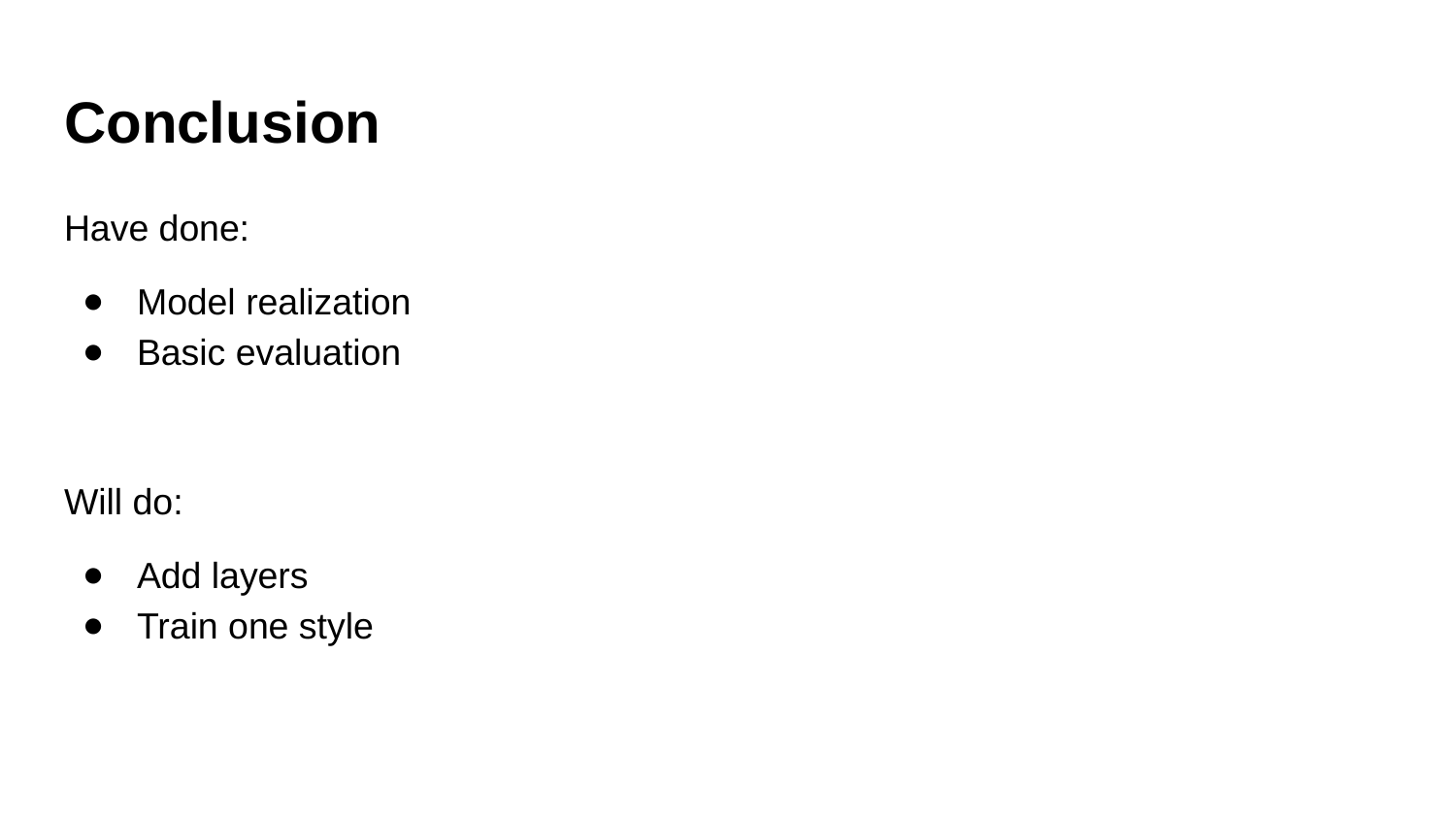

# Conclusion
Have done:
Model realization
Basic evaluation

Will do:
Add layers
Train one style